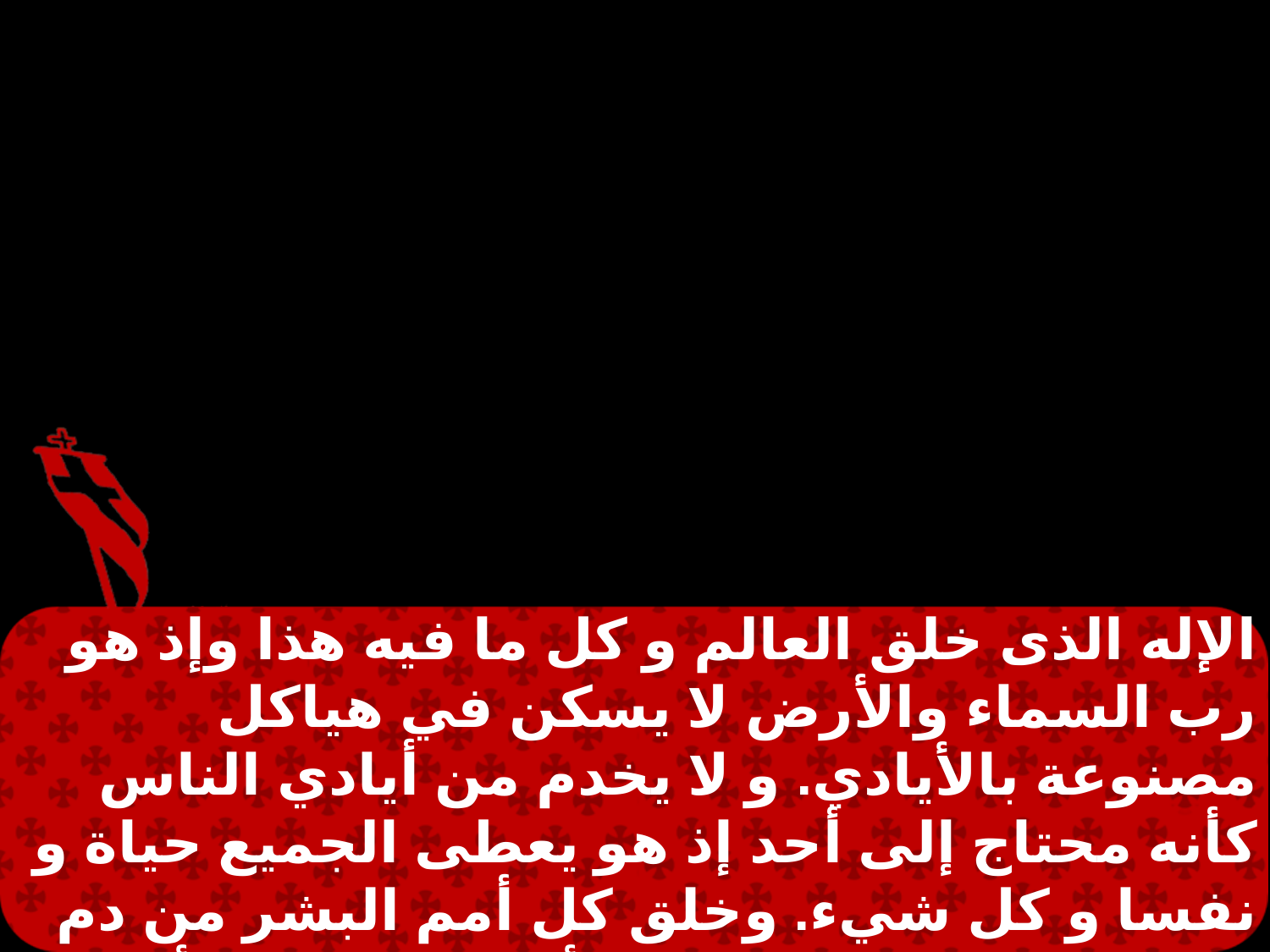

الإله الذى خلق العالم و كل ما فيه هذا وإذ هو رب السماء والأرض لا يسكن في هياكل مصنوعة بالأيادي. و لا يخدم من أيادي الناس كأنه محتاج إلى أحد إذ هو يعطى الجميع حياة و نفسا و كل شيء. وخلق كل أمم البشر من دم واحد ليسكنوا على وجه الأرض. ورتب بالأوقات السابق تحديدها و بحدود مساكنهم.